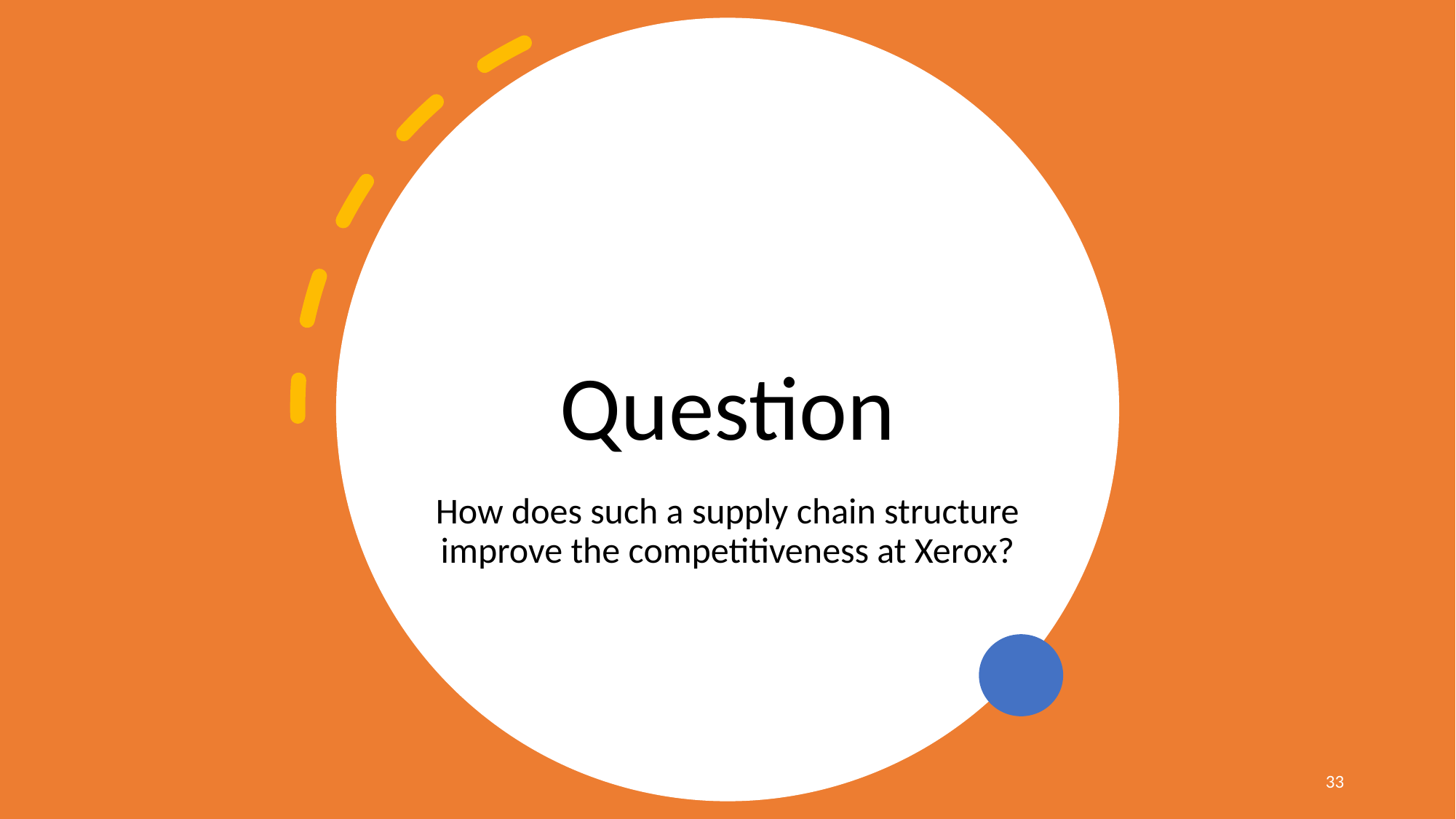

# Question
How does such a supply chain structure improve the competitiveness at Xerox?

33